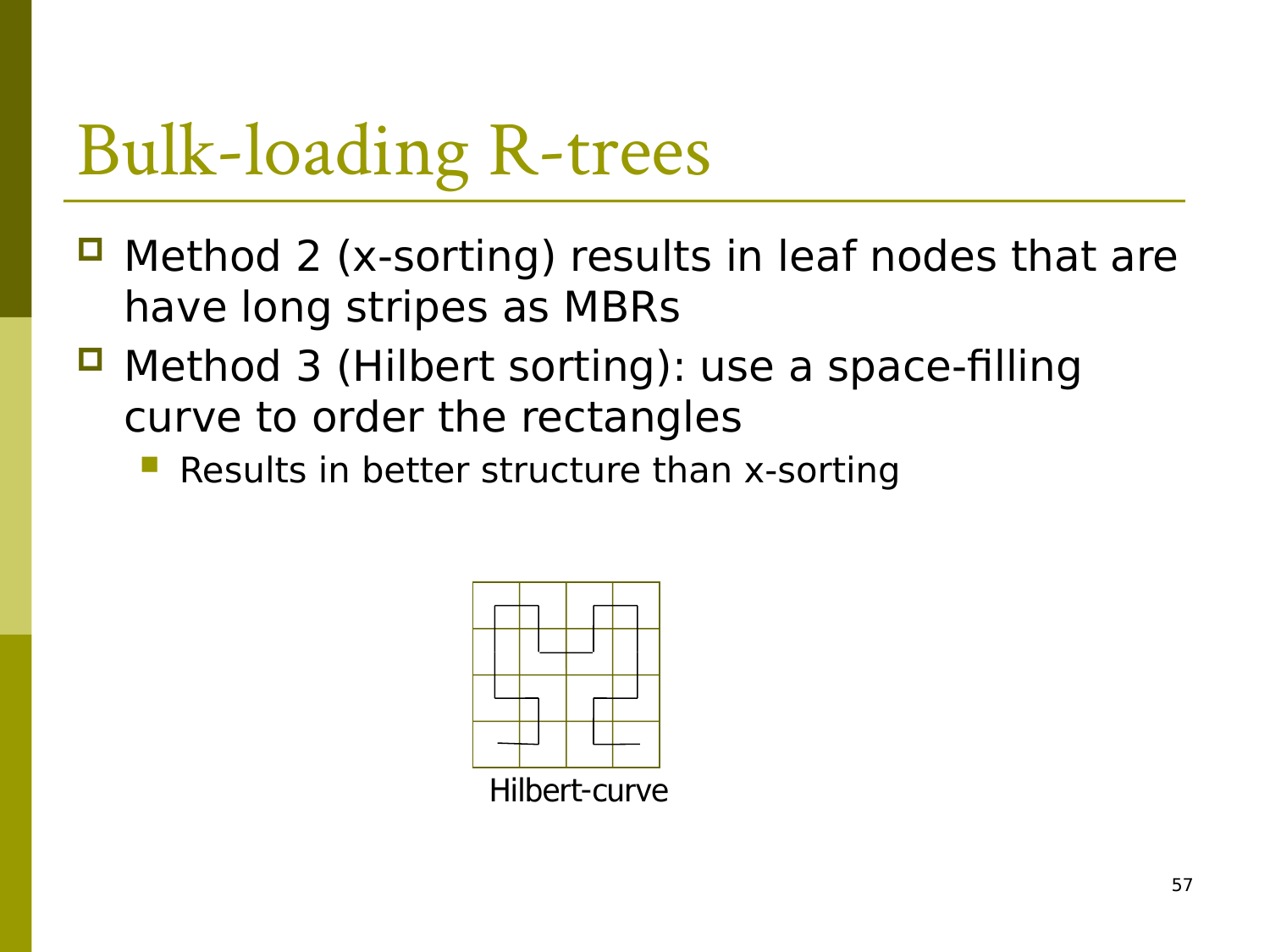

# Bulk-loading R-trees
Method 2 (x-sorting) results in leaf nodes that are have long stripes as MBRs
Method 3 (Hilbert sorting): use a space-filling curve to order the rectangles
Results in better structure than x-sorting

Hilbert-curve
57